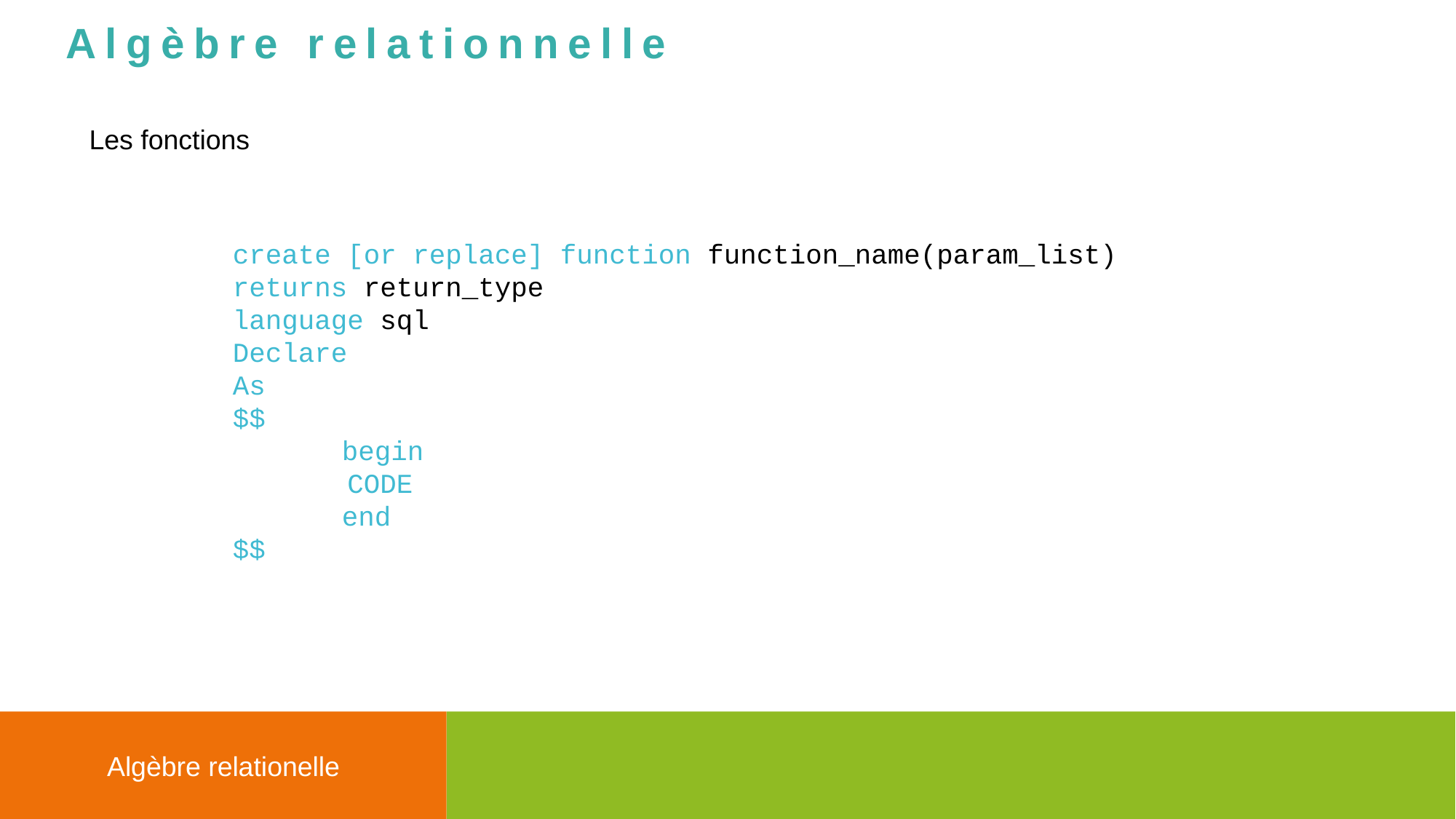

Algèbre relationnelle
Les fonctions
create [or replace] function function_name(param_list))
returns return_type
language sql
Declare
As
$$ $$
 	begin
       CODE
	end;
$$ $$
Algèbre relationelle